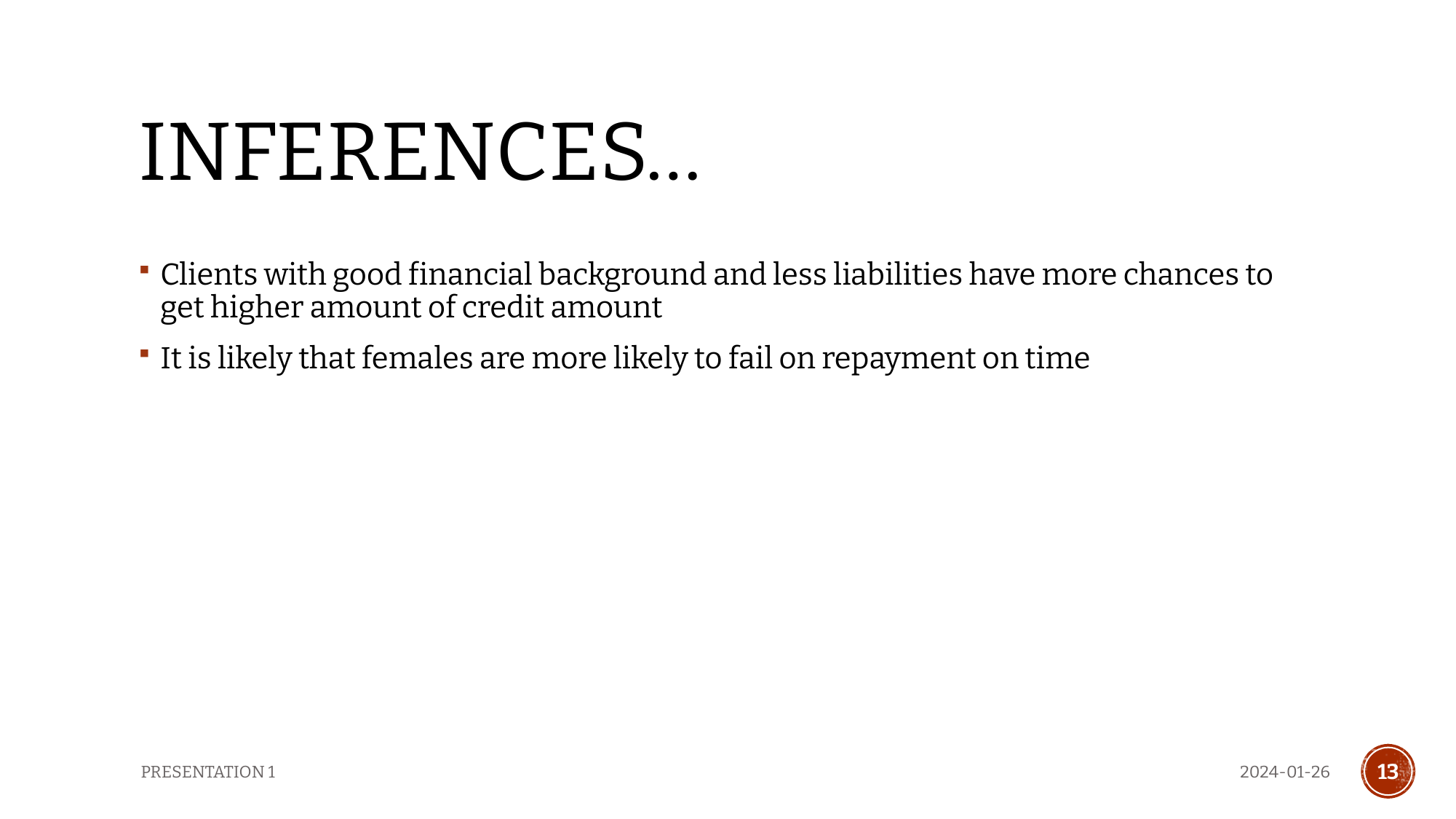

# Inferences…
Clients with good financial background and less liabilities have more chances to get higher amount of credit amount
It is likely that females are more likely to fail on repayment on time

PRESENTATION 1
2024-01-26
13